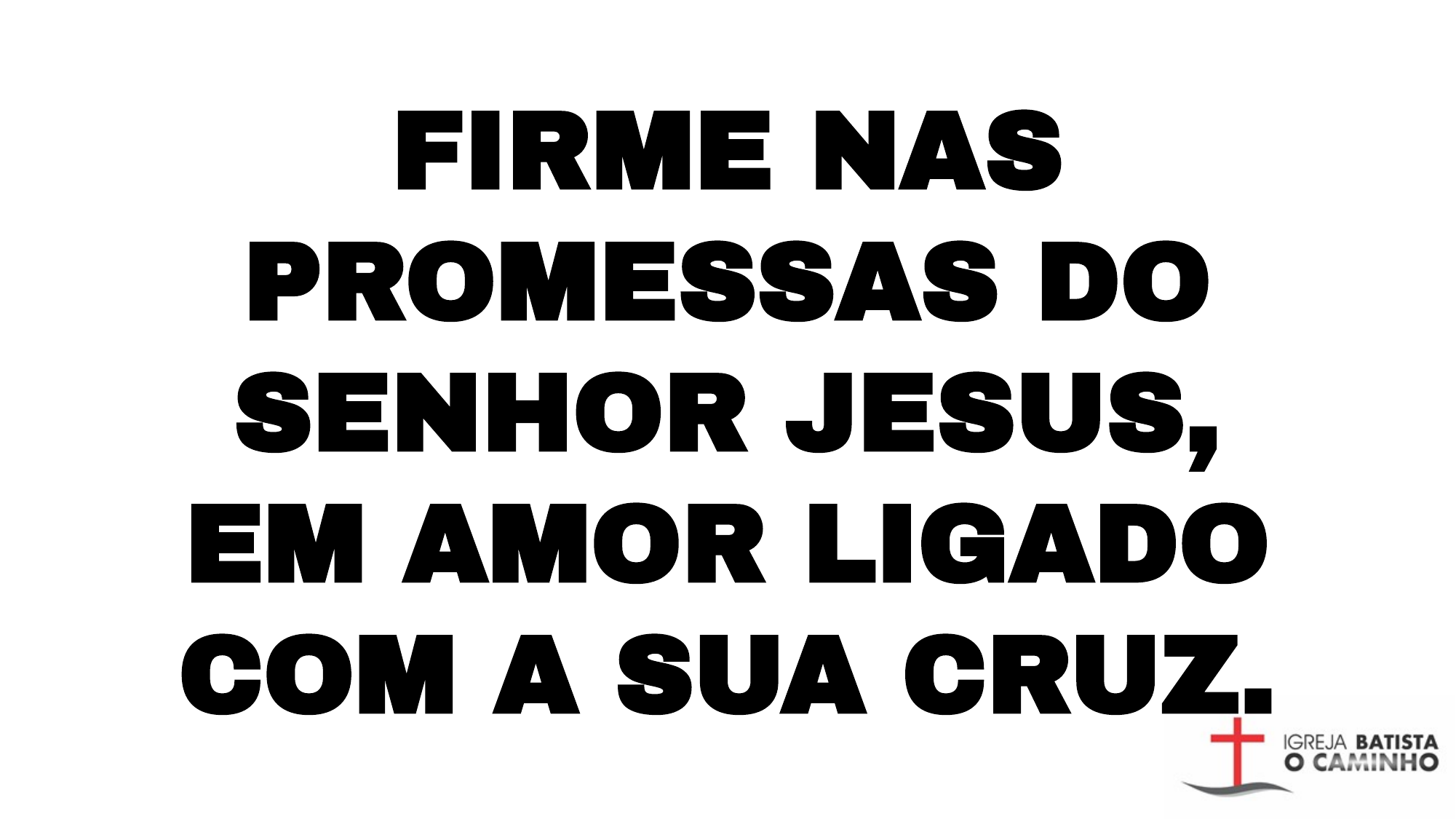

FIRME NAS PROMESSAS DO SENHOR JESUS,
EM AMOR LIGADO COM A SUA CRUZ.
#